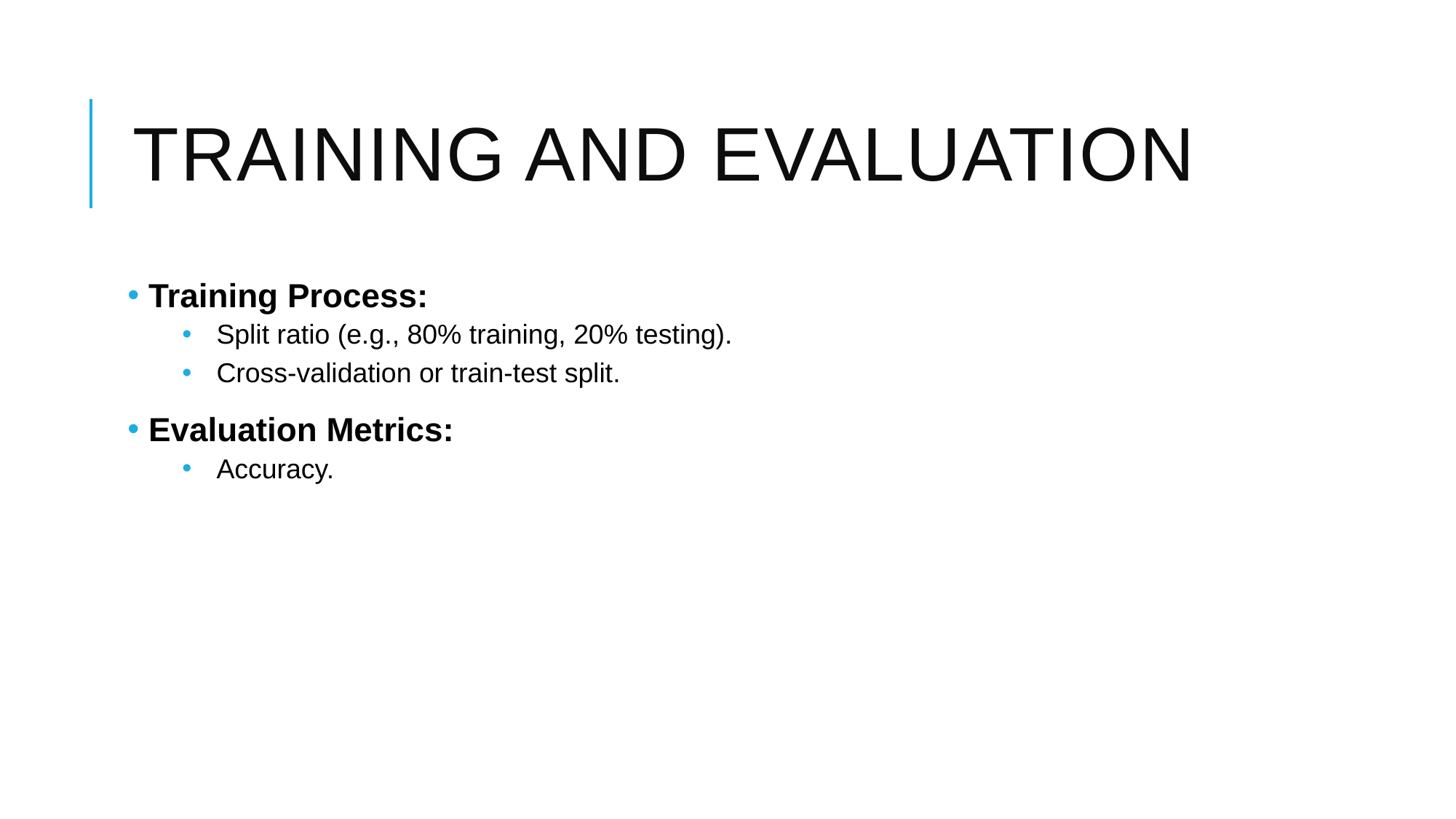

# Training and Evaluation
 Training Process:
Split ratio (e.g., 80% training, 20% testing).
Cross-validation or train-test split.
 Evaluation Metrics:
Accuracy.